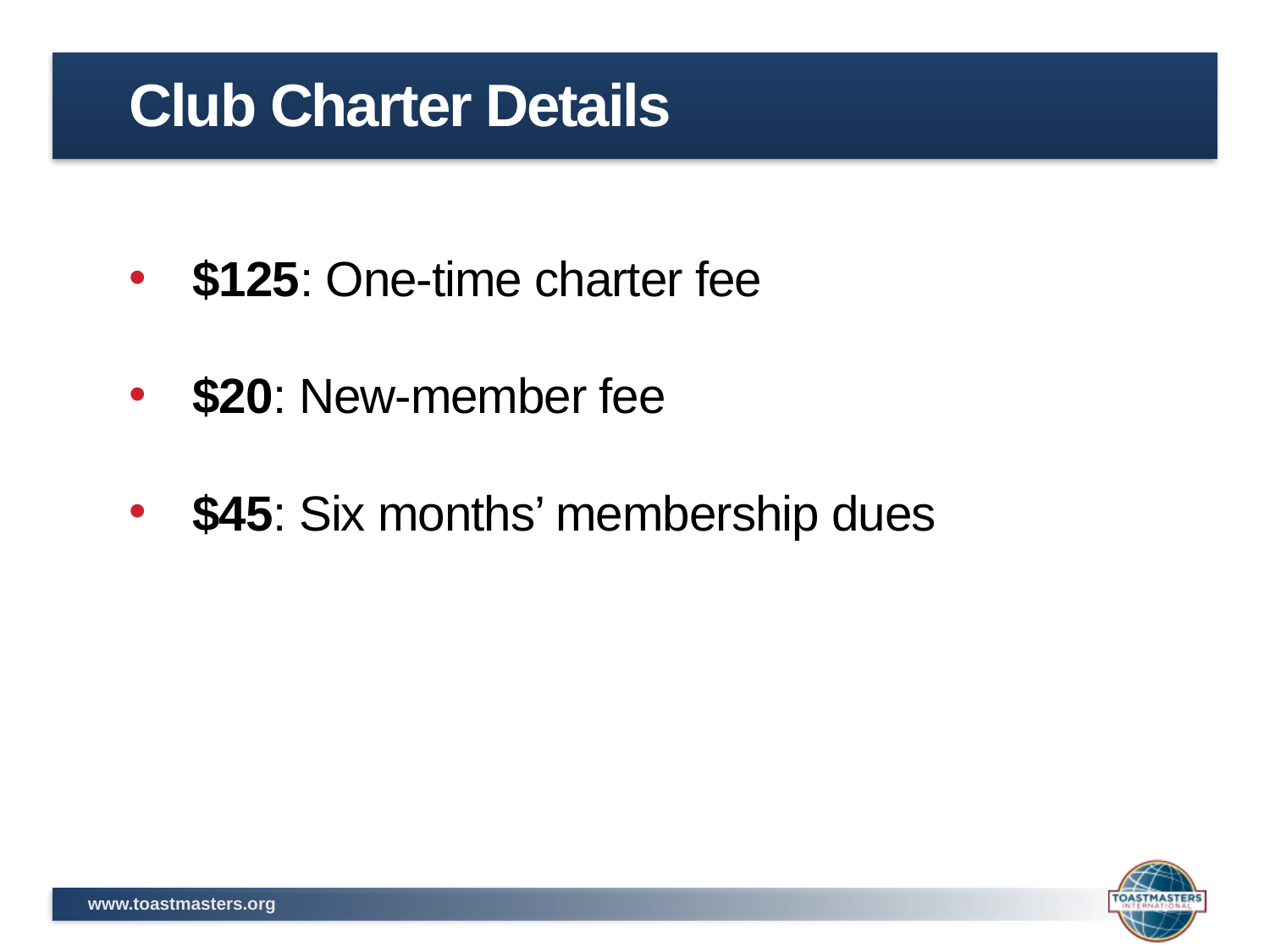

# Club Charter Details
$125: One-time charter fee
$20: New-member fee
$45: Six months’ membership dues